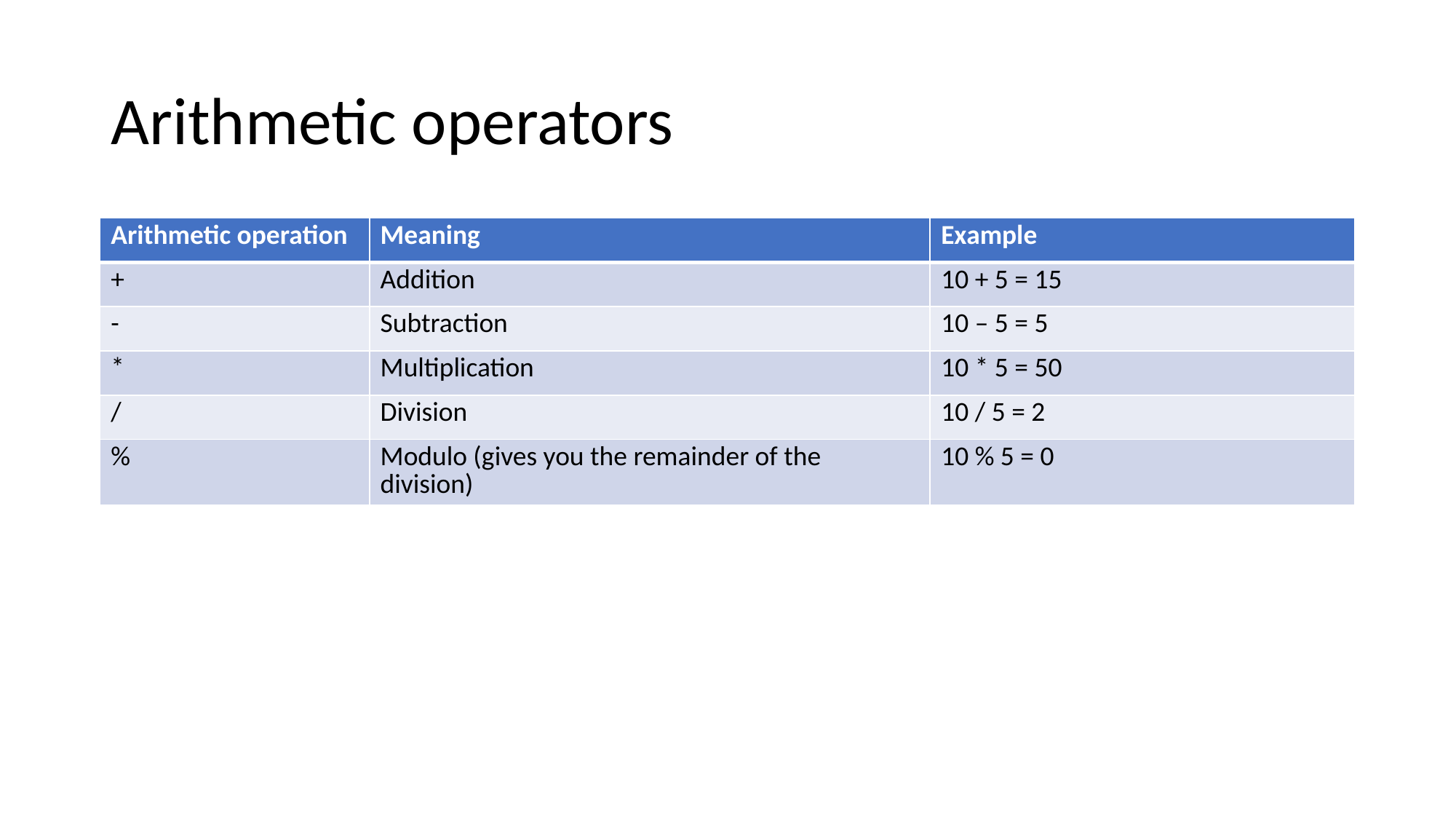

# Arithmetic operators
| Arithmetic operation | Meaning | Example |
| --- | --- | --- |
| + | Addition | 10 + 5 = 15 |
| - | Subtraction | 10 – 5 = 5 |
| \* | Multiplication | 10 \* 5 = 50 |
| / | Division | 10 / 5 = 2 |
| % | Modulo (gives you the remainder of the division) | 10 % 5 = 0 |